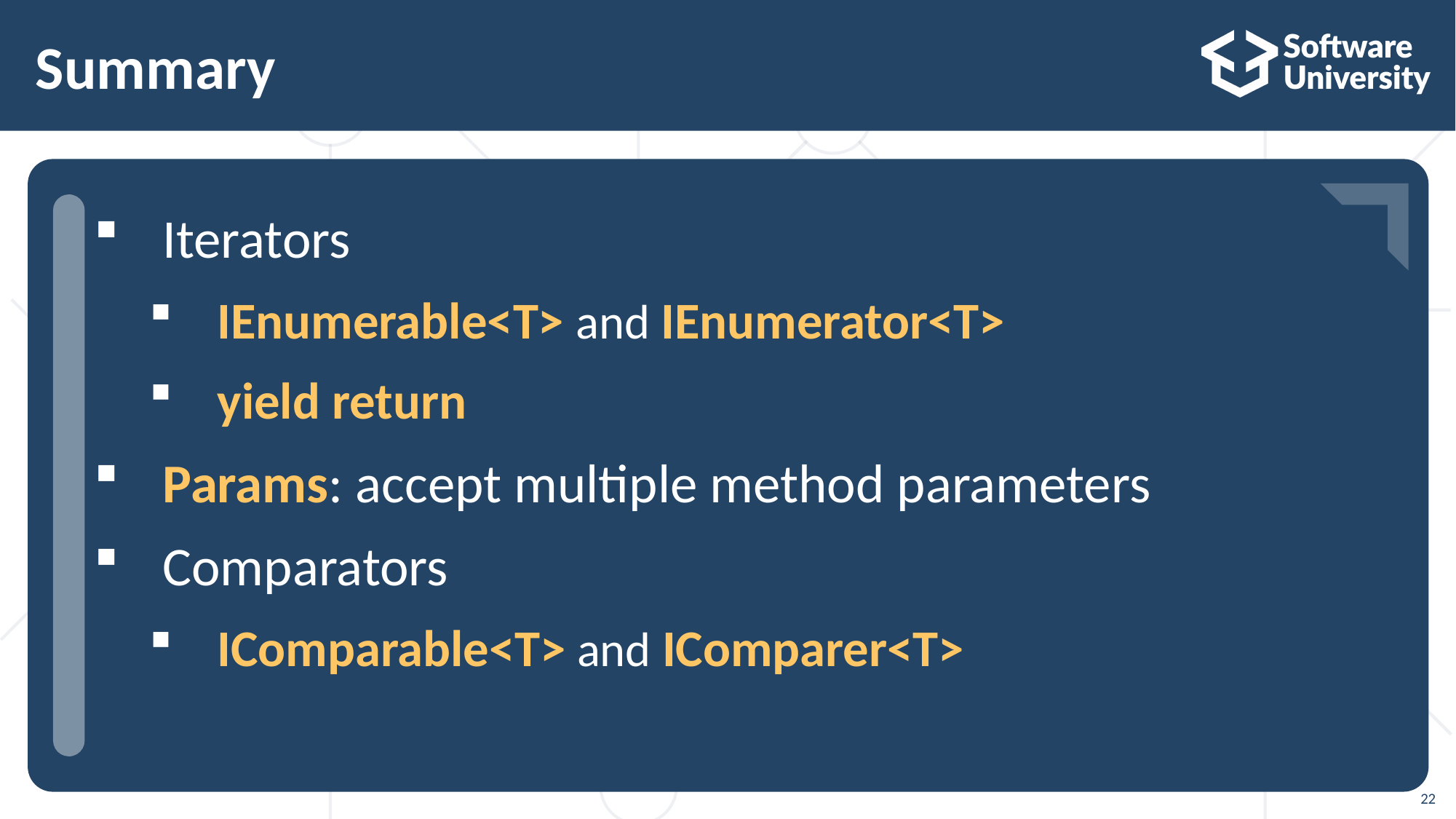

# Summary

…
…
…

Iterators
IEnumerable<T> and IEnumerator<T>
yield return
Params: accept multiple method parameters
Comparators
IComparable<T> and IComparer<T>
22